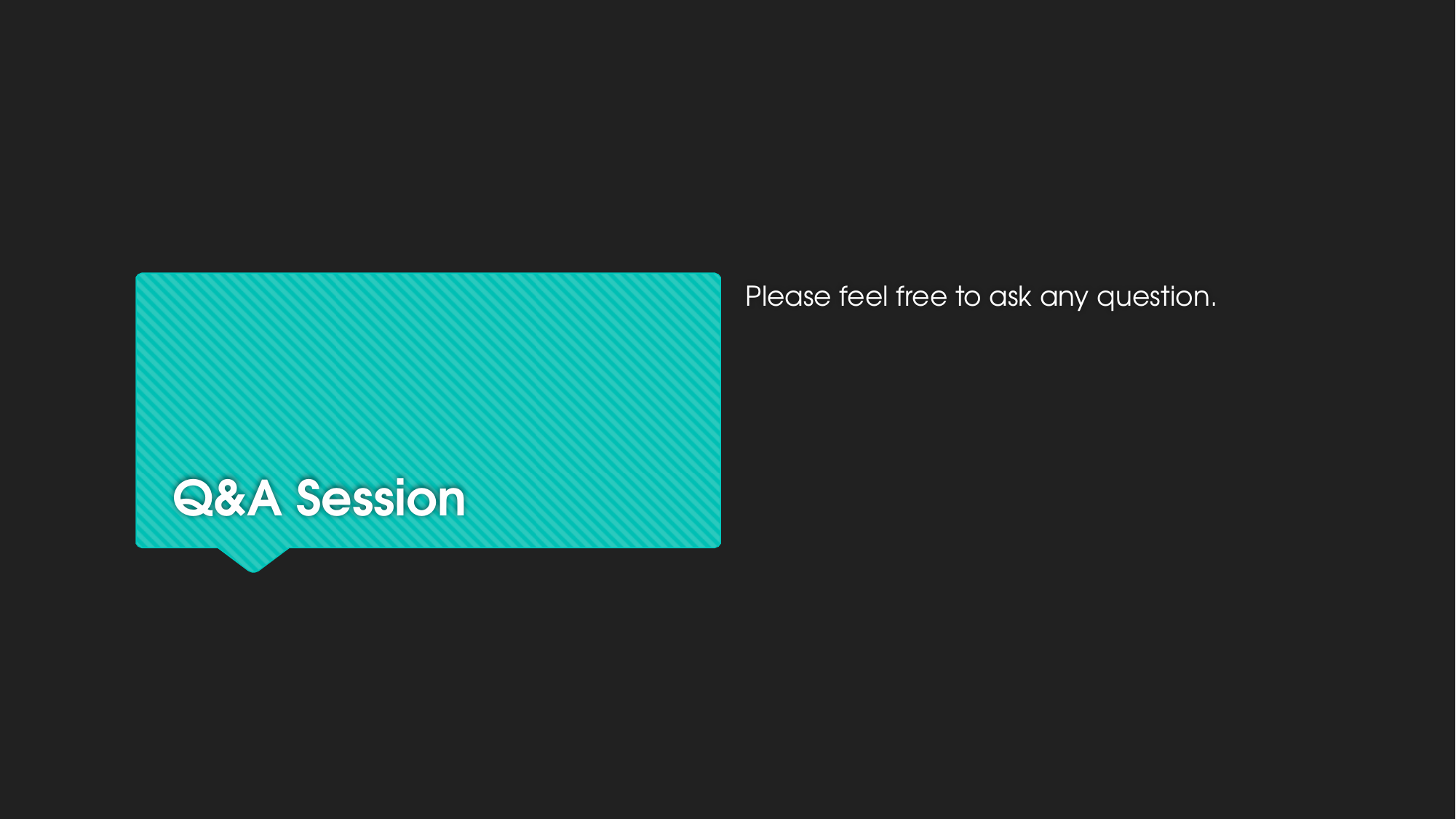

Please feel free to ask any question.
# Q&A Session